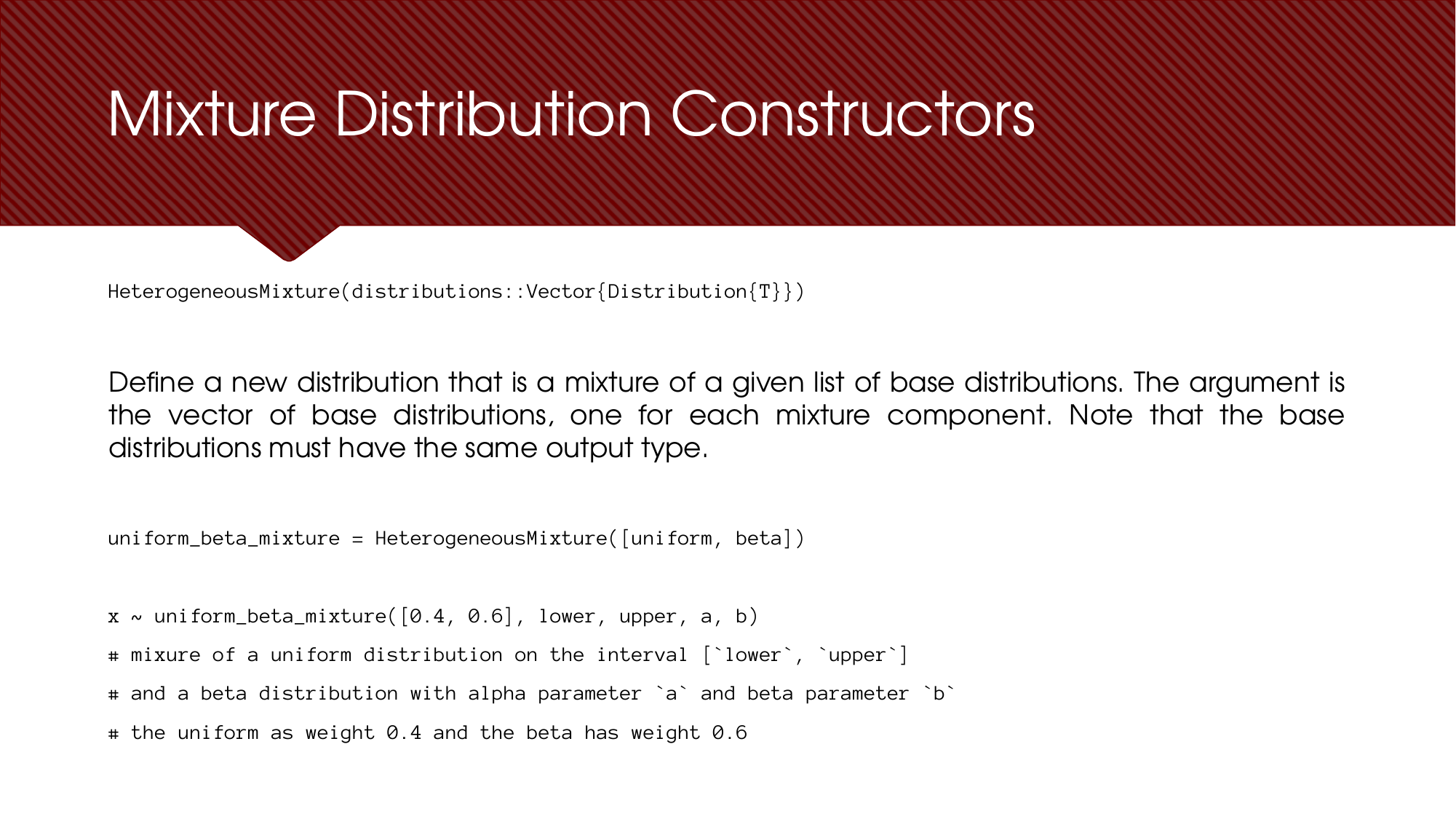

# Mixture Distribution Constructors
HeterogeneousMixture(distributions::Vector{Distribution{T}})

Define a new distribution that is a mixture of a given list of base distributions. The argument is the vector of base distributions, one for each mixture component. Note that the base distributions must have the same output type.

uniform_beta_mixture = HeterogeneousMixture([uniform, beta])

x ~ uniform_beta_mixture([0.4, 0.6], lower, upper, a, b)
# mixure of a uniform distribution on the interval [`lower`, `upper`]
# and a beta distribution with alpha parameter `a` and beta parameter `b`
# the uniform as weight 0.4 and the beta has weight 0.6